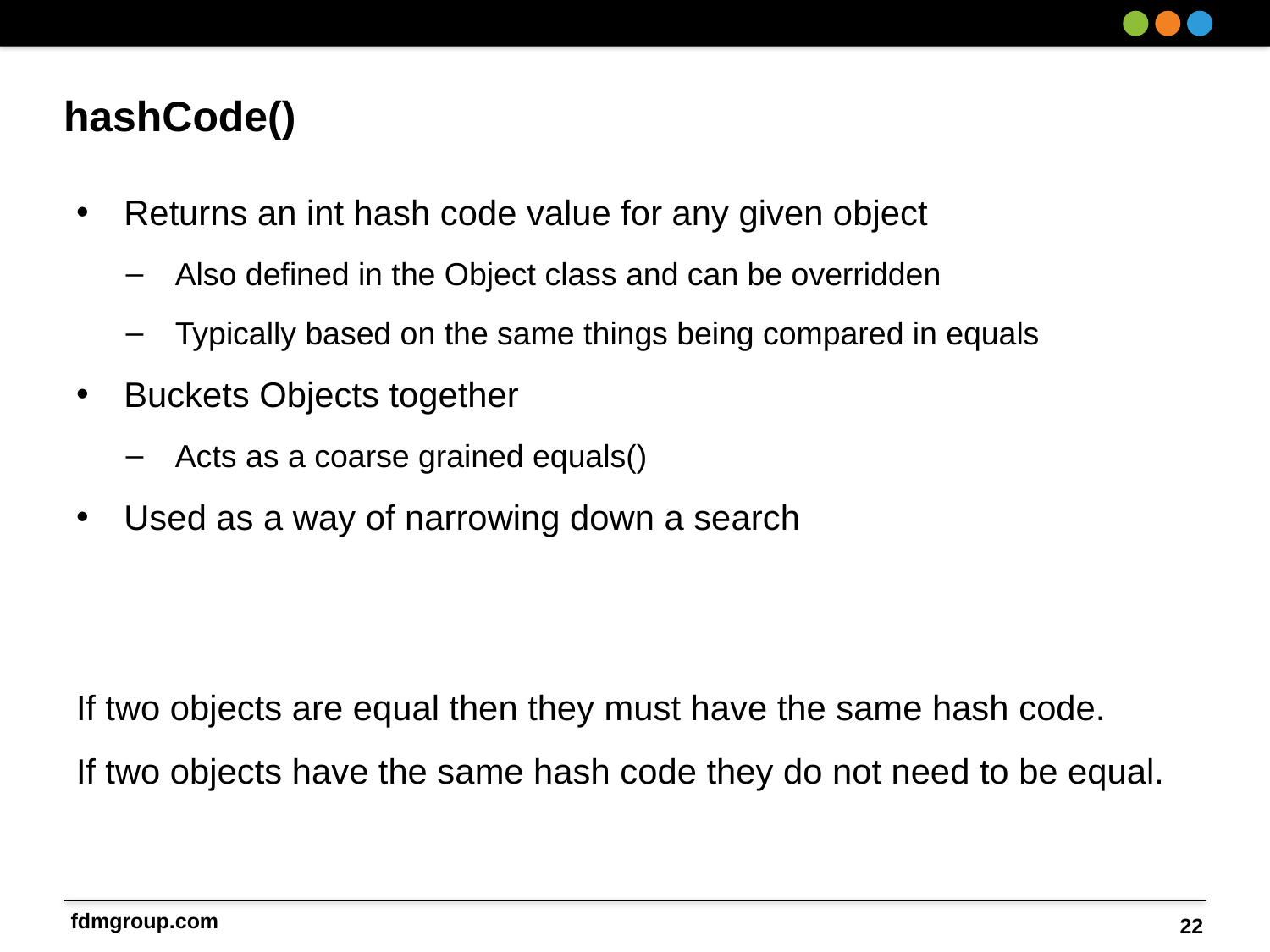

# hashCode()
Returns an int hash code value for any given object
Also defined in the Object class and can be overridden
Typically based on the same things being compared in equals
Buckets Objects together
Acts as a coarse grained equals()
Used as a way of narrowing down a search

If two objects are equal then they must have the same hash code.
If two objects have the same hash code they do not need to be equal.

22